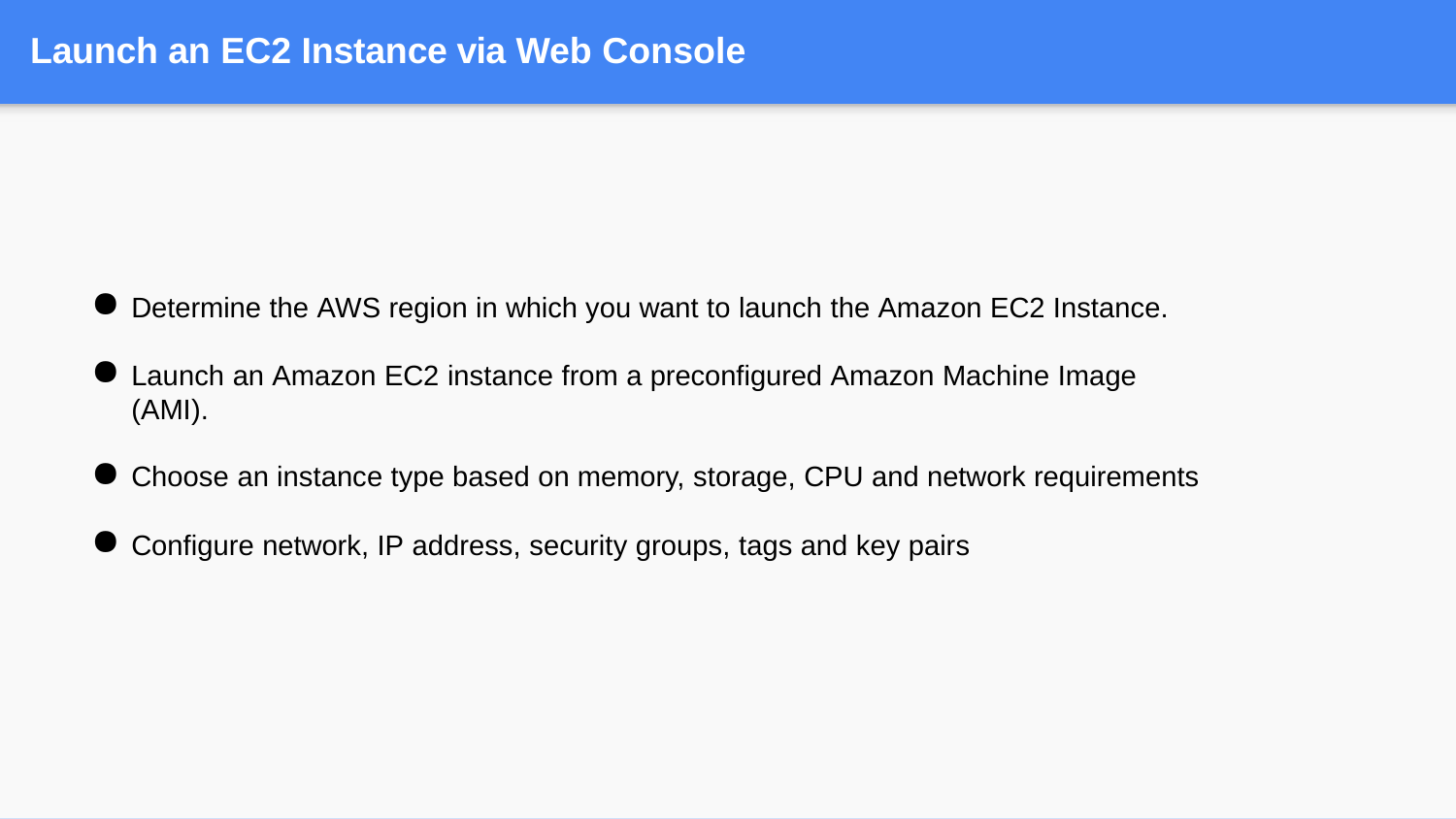

# Launch an EC2 Instance via Web Console
Determine the AWS region in which you want to launch the Amazon EC2 Instance.
Launch an Amazon EC2 instance from a preconfigured Amazon Machine Image (AMI).
Choose an instance type based on memory, storage, CPU and network requirements
Configure network, IP address, security groups, tags and key pairs